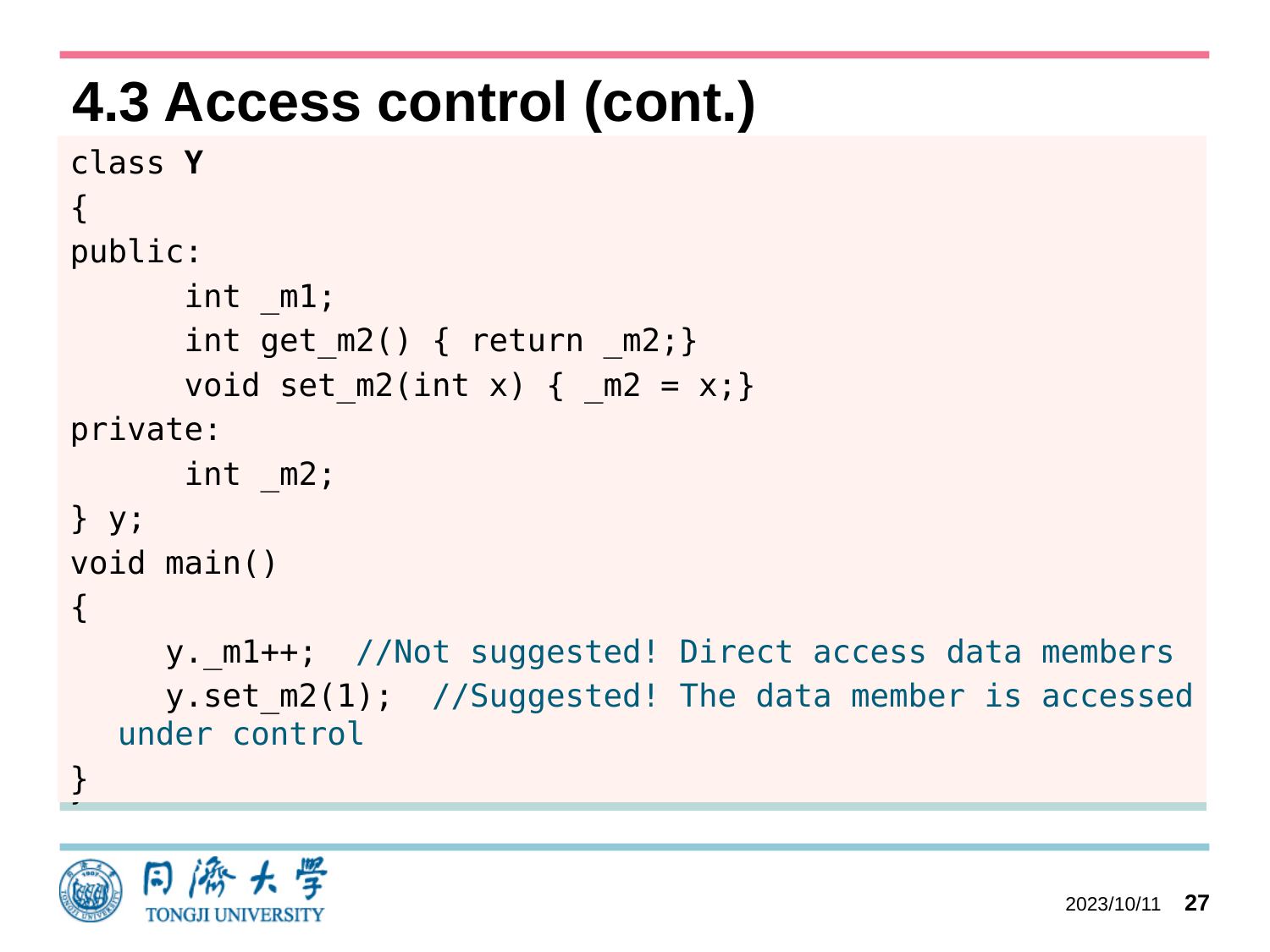

# 4.3 Access control (cont.)
class Y
{
public:
      int _m1;
      int get_m2() { return _m2;}
      void set_m2(int x) { _m2 = x;}
private:
      int _m2;
} y;
void main()
{
     y._m1++;  //Not suggested! Direct access data members
     y.set_m2(1);  //Suggested! The data member is accessed under control
}
class X
{
public:
      int mf1();
      int mf2() {  return mf3(); }
private:
      int mf3();

} x;
void main()
{
     x.mf1();  //yes
//Error! Private member can’t be accessed out of the class
     x.mf3();
}
2023/10/11
27